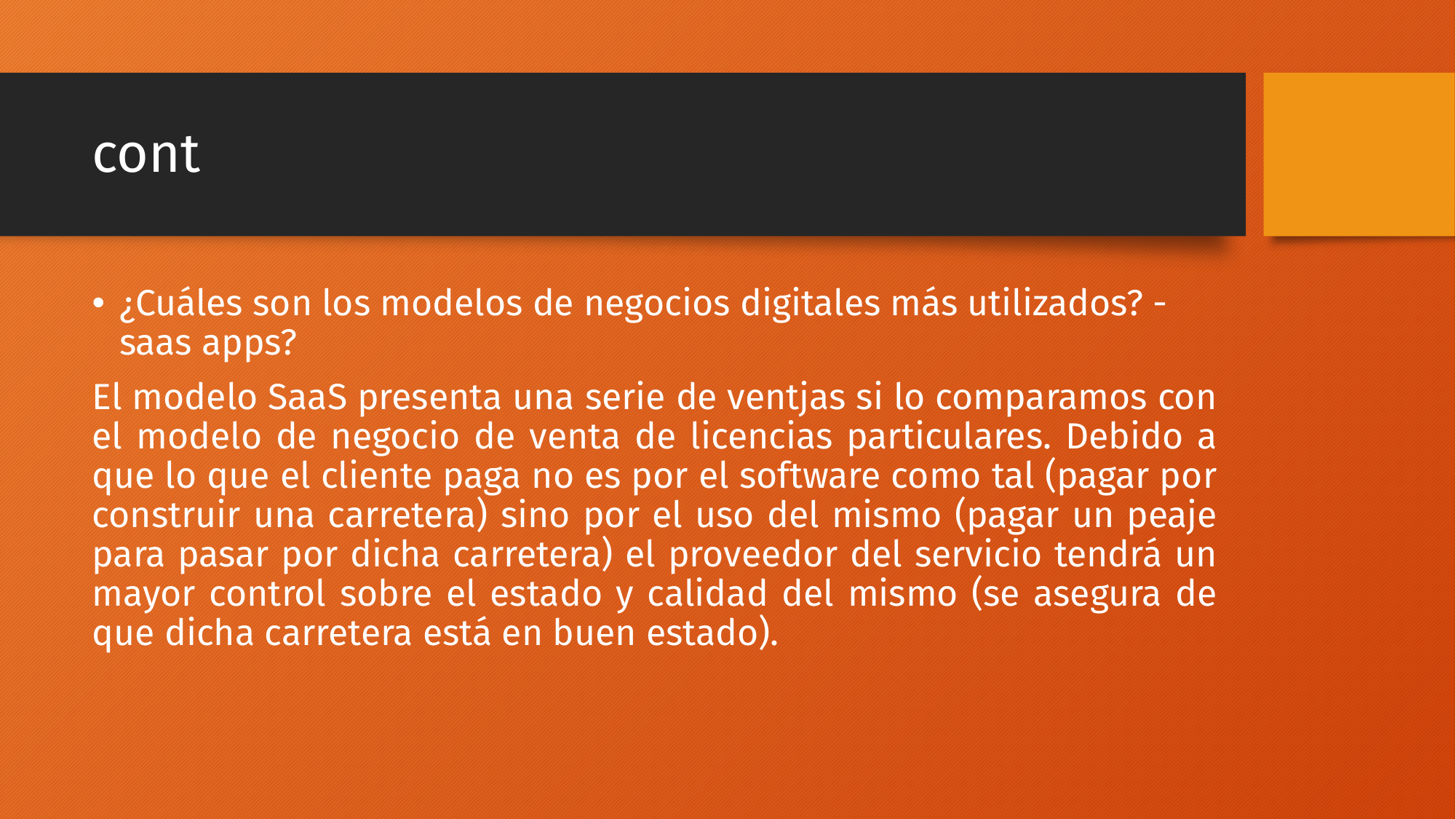

# cont
¿Cuáles son los modelos de negocios digitales más utilizados? - saas apps?
El modelo SaaS presenta una serie de ventjas si lo comparamos con el modelo de negocio de venta de licencias particulares. Debido a que lo que el cliente paga no es por el software como tal (pagar por construir una carretera) sino por el uso del mismo (pagar un peaje para pasar por dicha carretera) el proveedor del servicio tendrá un mayor control sobre el estado y calidad del mismo (se asegura de que dicha carretera está en buen estado).